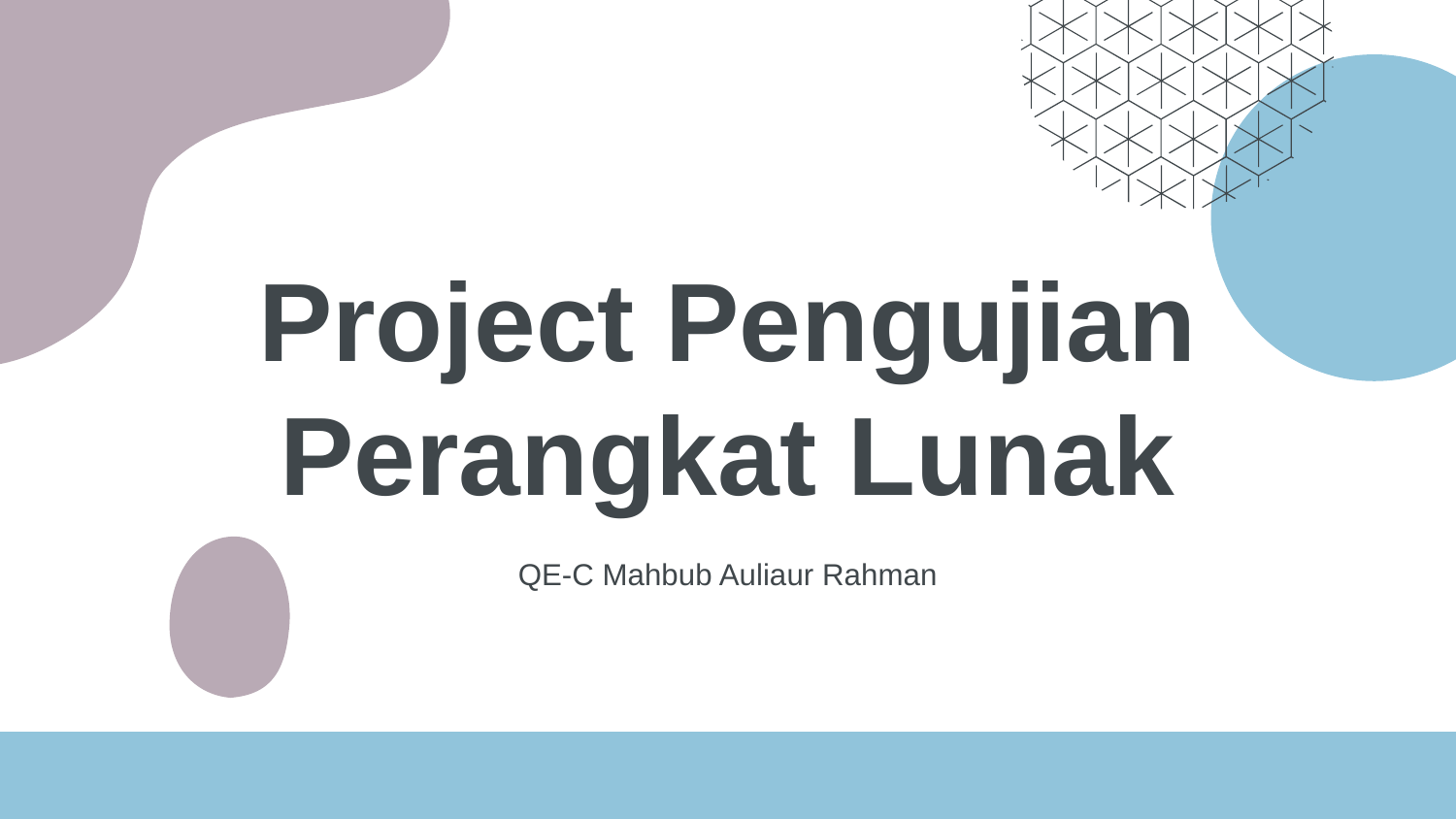

# Project Pengujian Perangkat Lunak
QE-C Mahbub Auliaur Rahman